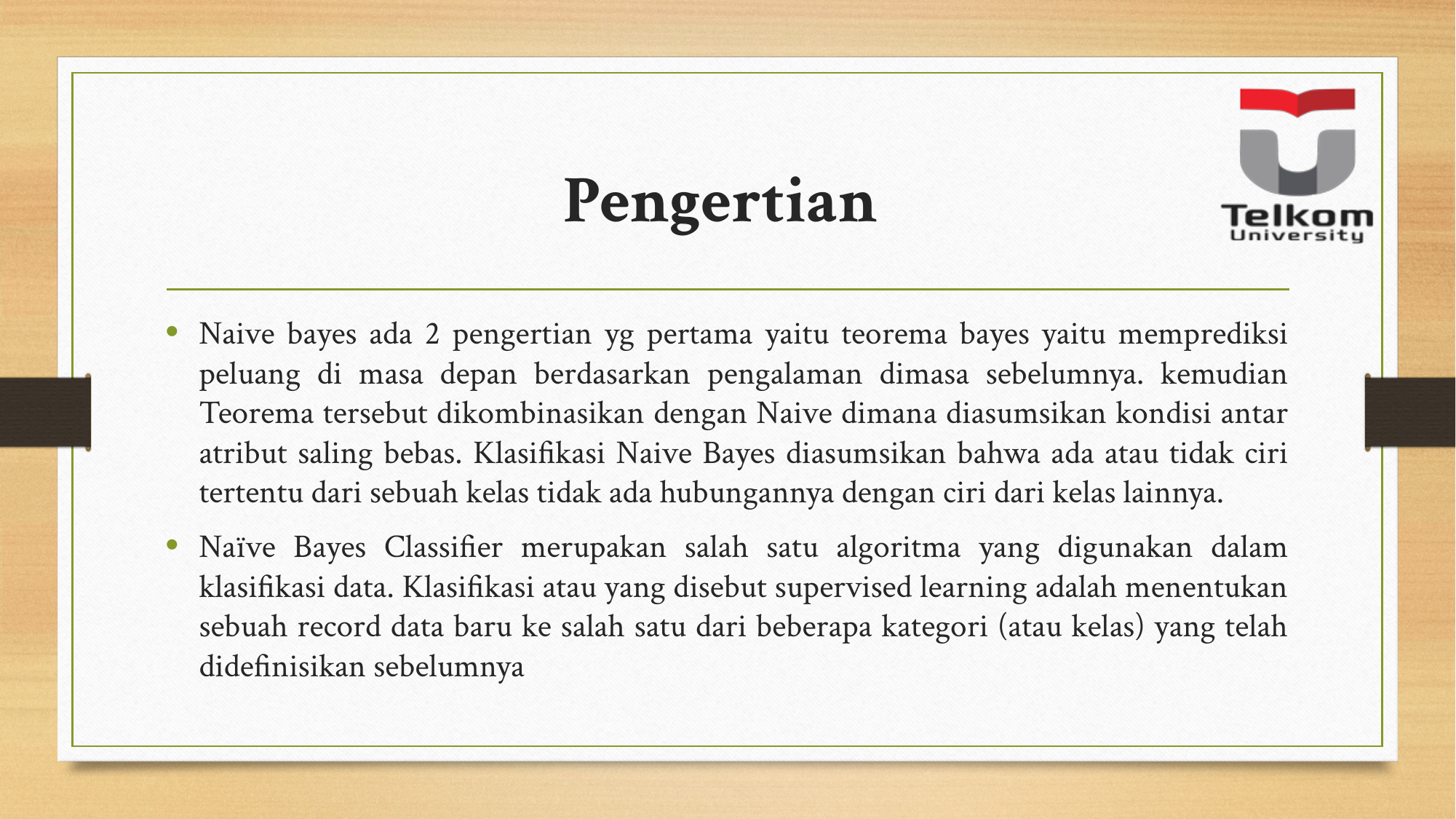

# Pengertian
Naive bayes ada 2 pengertian yg pertama yaitu teorema bayes yaitu memprediksi peluang di masa depan berdasarkan pengalaman dimasa sebelumnya. kemudian Teorema tersebut dikombinasikan dengan Naive dimana diasumsikan kondisi antar atribut saling bebas. Klasifikasi Naive Bayes diasumsikan bahwa ada atau tidak ciri tertentu dari sebuah kelas tidak ada hubungannya dengan ciri dari kelas lainnya.
Naïve Bayes Classifier merupakan salah satu algoritma yang digunakan dalam klasifikasi data. Klasifikasi atau yang disebut supervised learning adalah menentukan sebuah record data baru ke salah satu dari beberapa kategori (atau kelas) yang telah didefinisikan sebelumnya